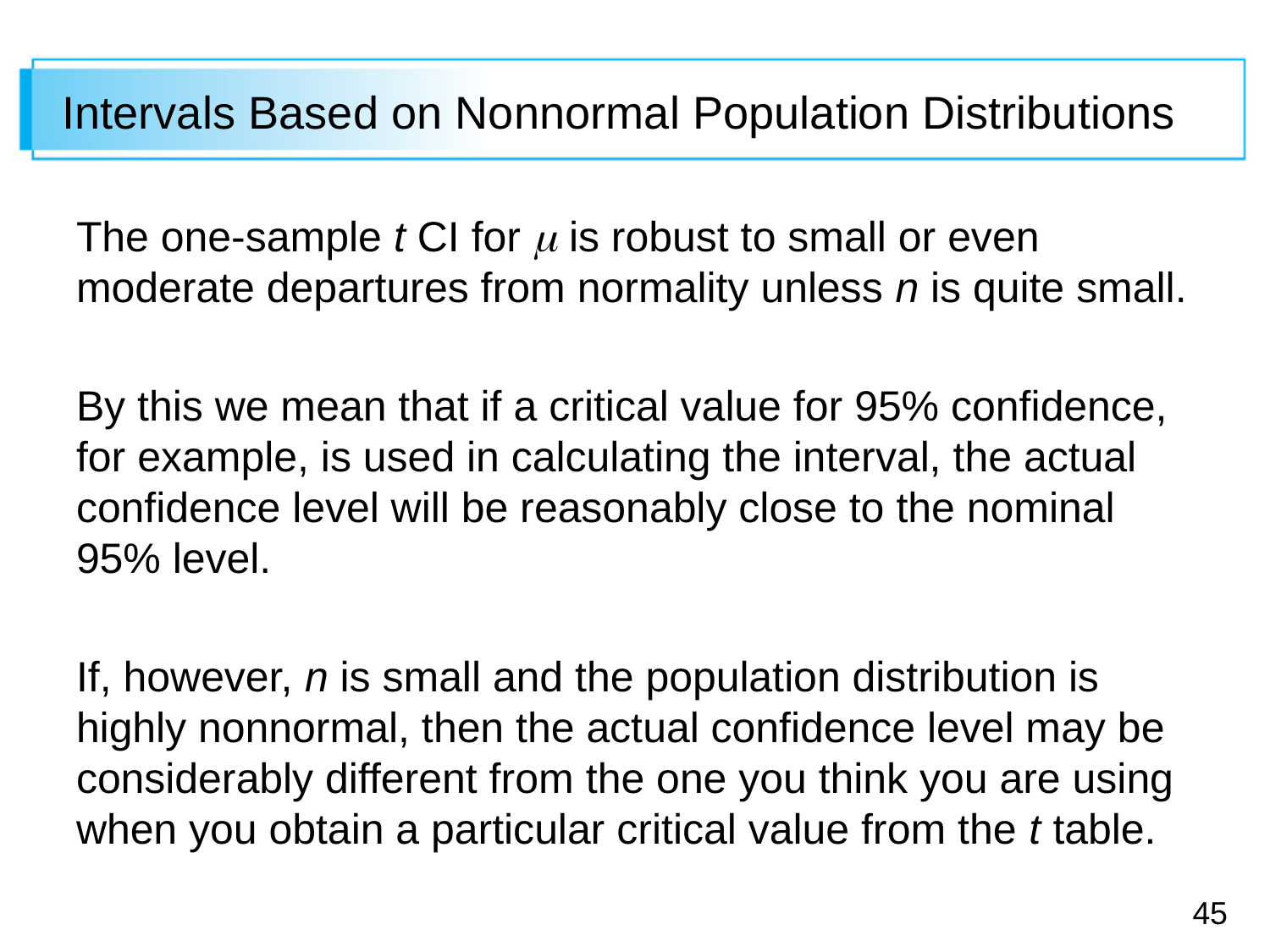

# Intervals Based on Nonnormal Population Distributions
The one-sample t CI for μ is robust to small or even moderate departures from normality unless n is quite small.

By this we mean that if a critical value for 95% confidence, for example, is used in calculating the interval, the actual confidence level will be reasonably close to the nominal 95% level.

If, however, n is small and the population distribution is highly nonnormal, then the actual confidence level may be considerably different from the one you think you are using when you obtain a particular critical value from the t table.